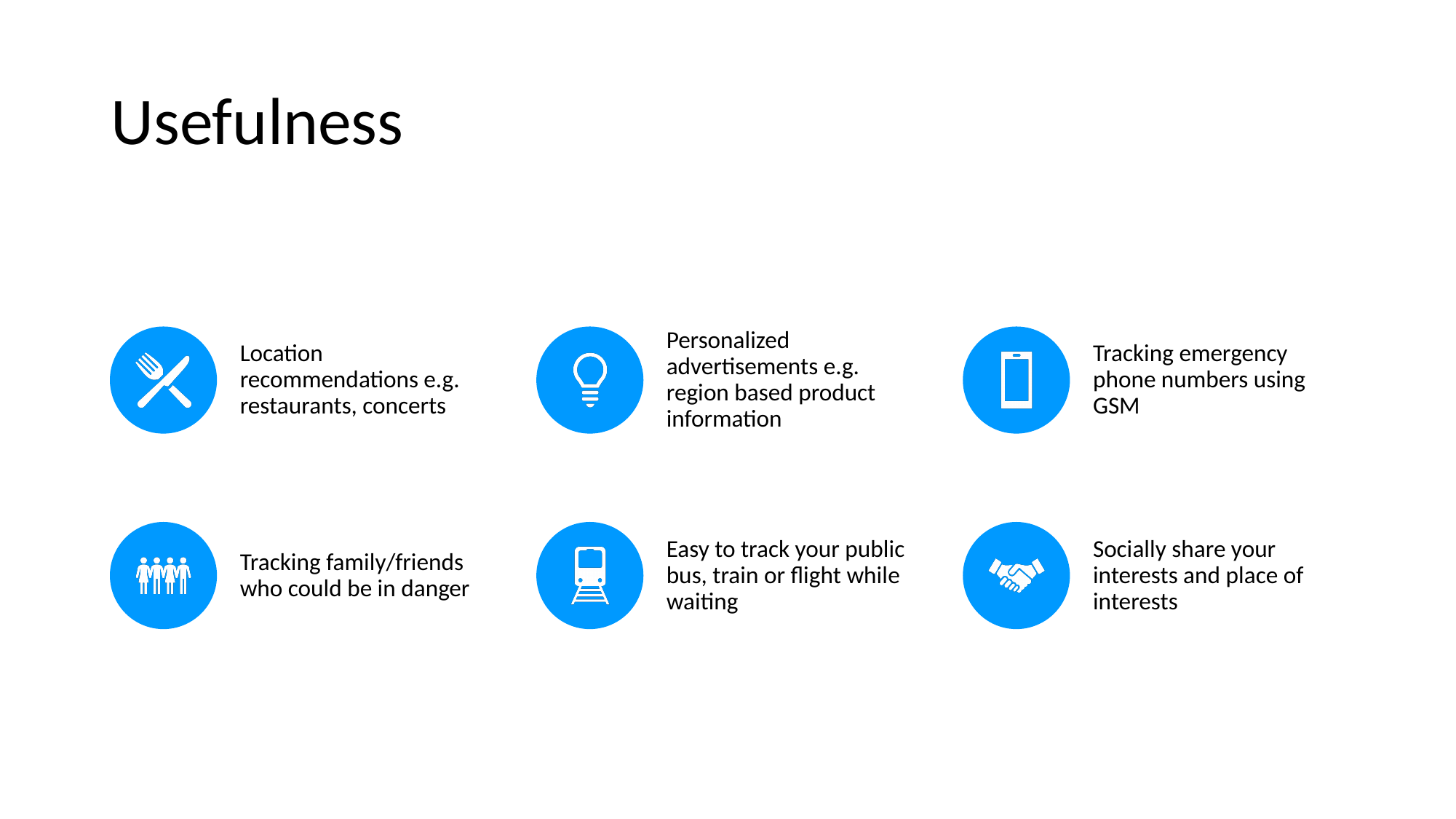

# Usefulness
Location recommendations e.g. restaurants, concerts
Personalized advertisements e.g. region based product information
Tracking emergency phone numbers using GSM
Tracking family/friends who could be in danger
Easy to track your public bus, train or flight while waiting
Socially share your interests and place of interests